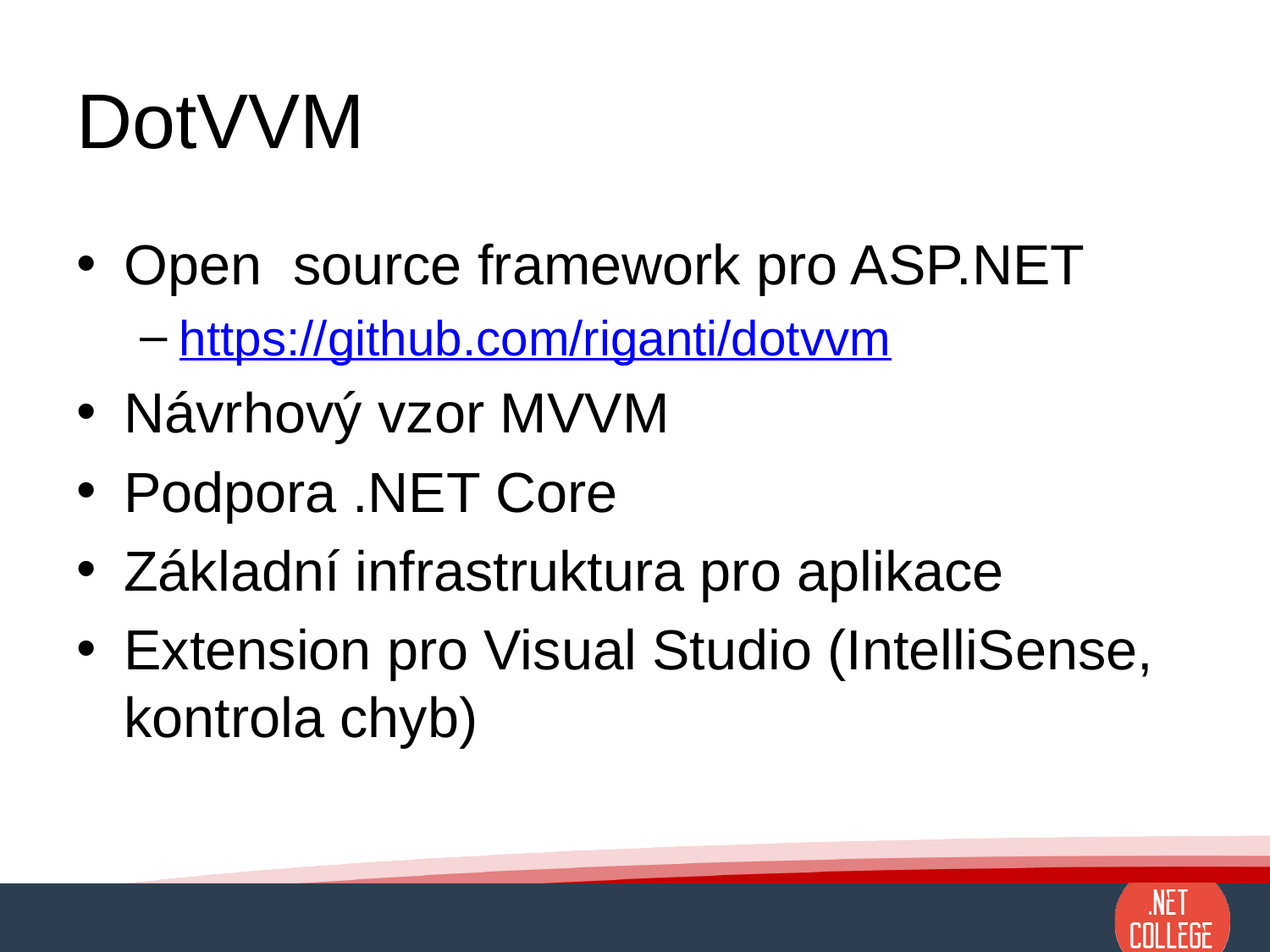

# DotVVM
Open  source framework pro ASP.NET
https://github.com/riganti/dotvvm
Návrhový vzor MVVM
Podpora .NET Core
Základní infrastruktura pro aplikace
Extension pro Visual Studio (IntelliSense, kontrola chyb)